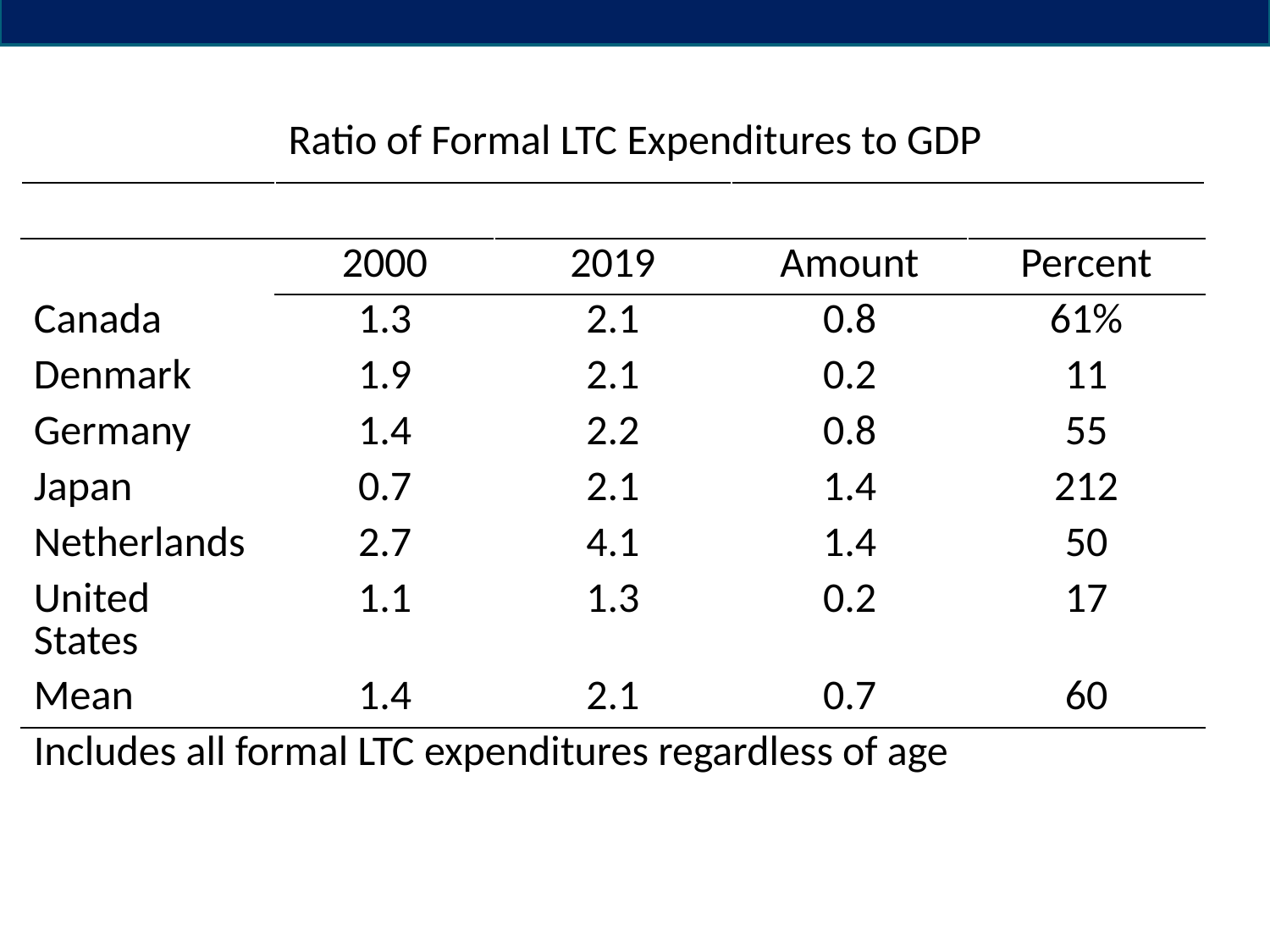

# Ratio of Formal LTC Expenditures to GDP
|  | Share GDP |  | Increase |  |
| --- | --- | --- | --- | --- |
|  | 2000 | 2019 | Amount | Percent |
| Canada | 1.3 | 2.1 | 0.8 | 61% |
| Denmark | 1.9 | 2.1 | 0.2 | 11 |
| Germany | 1.4 | 2.2 | 0.8 | 55 |
| Japan | 0.7 | 2.1 | 1.4 | 212 |
| Netherlands | 2.7 | 4.1 | 1.4 | 50 |
| United States | 1.1 | 1.3 | 0.2 | 17 |
| Mean | 1.4 | 2.1 | 0.7 | 60 |
| Includes all formal LTC expenditures regardless of age |  |  |  |  |